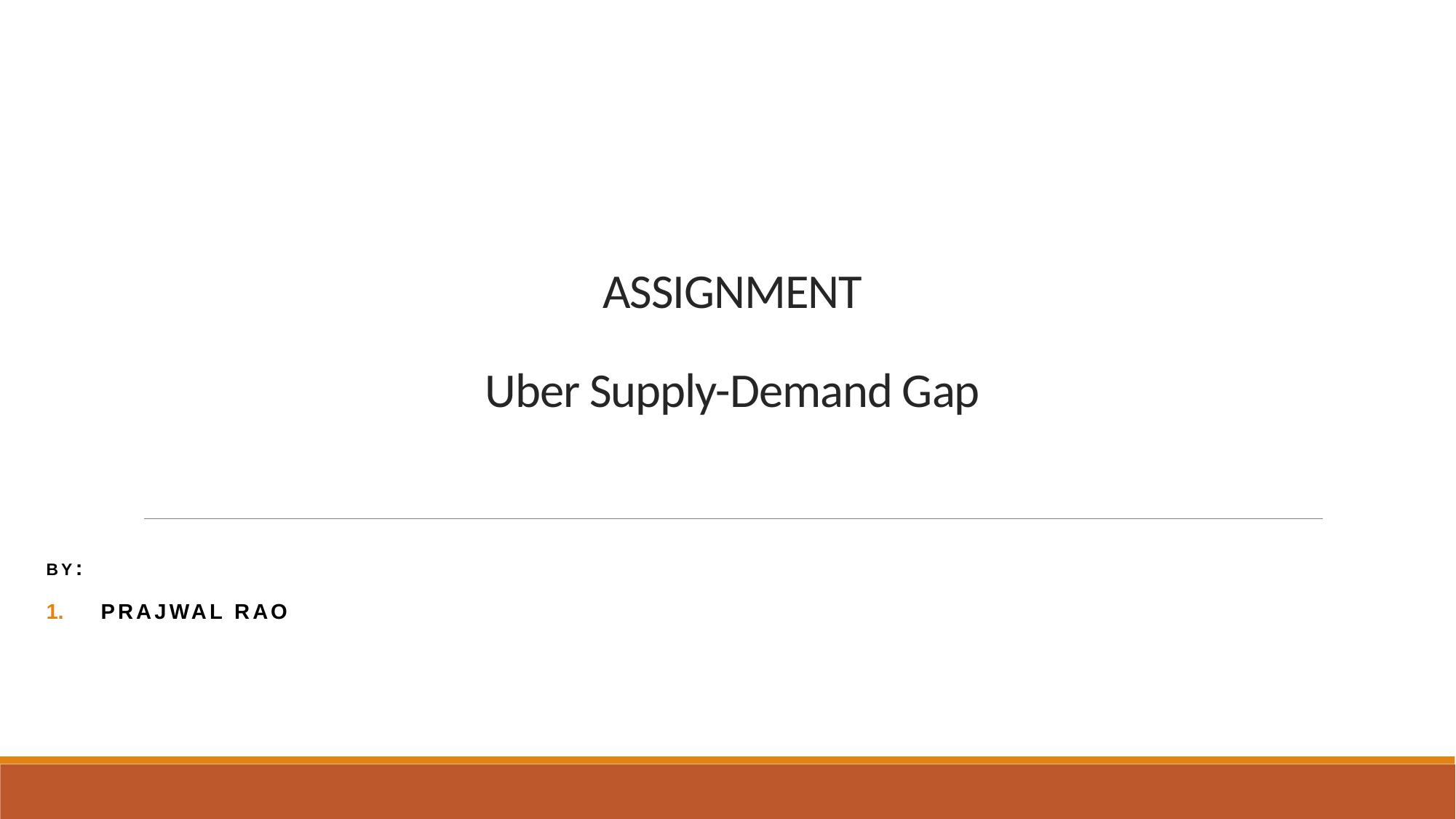

# ASSIGNMENT Uber Supply-Demand Gap
by:
Prajwal Rao